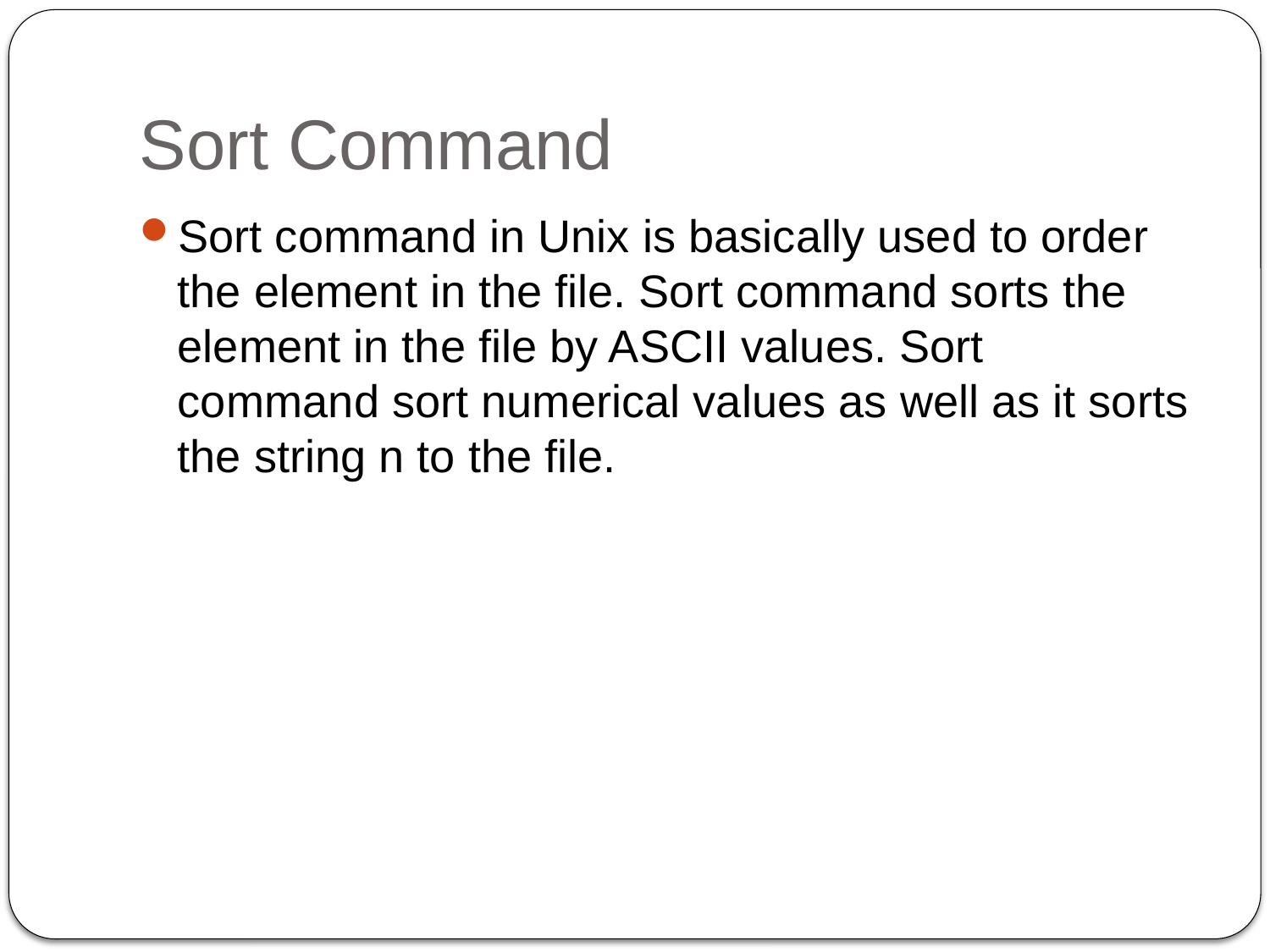

# Sort Command
Sort command in Unix is basically used to order the element in the file. Sort command sorts the element in the file by ASCII values. Sort command sort numerical values as well as it sorts the string n to the file.